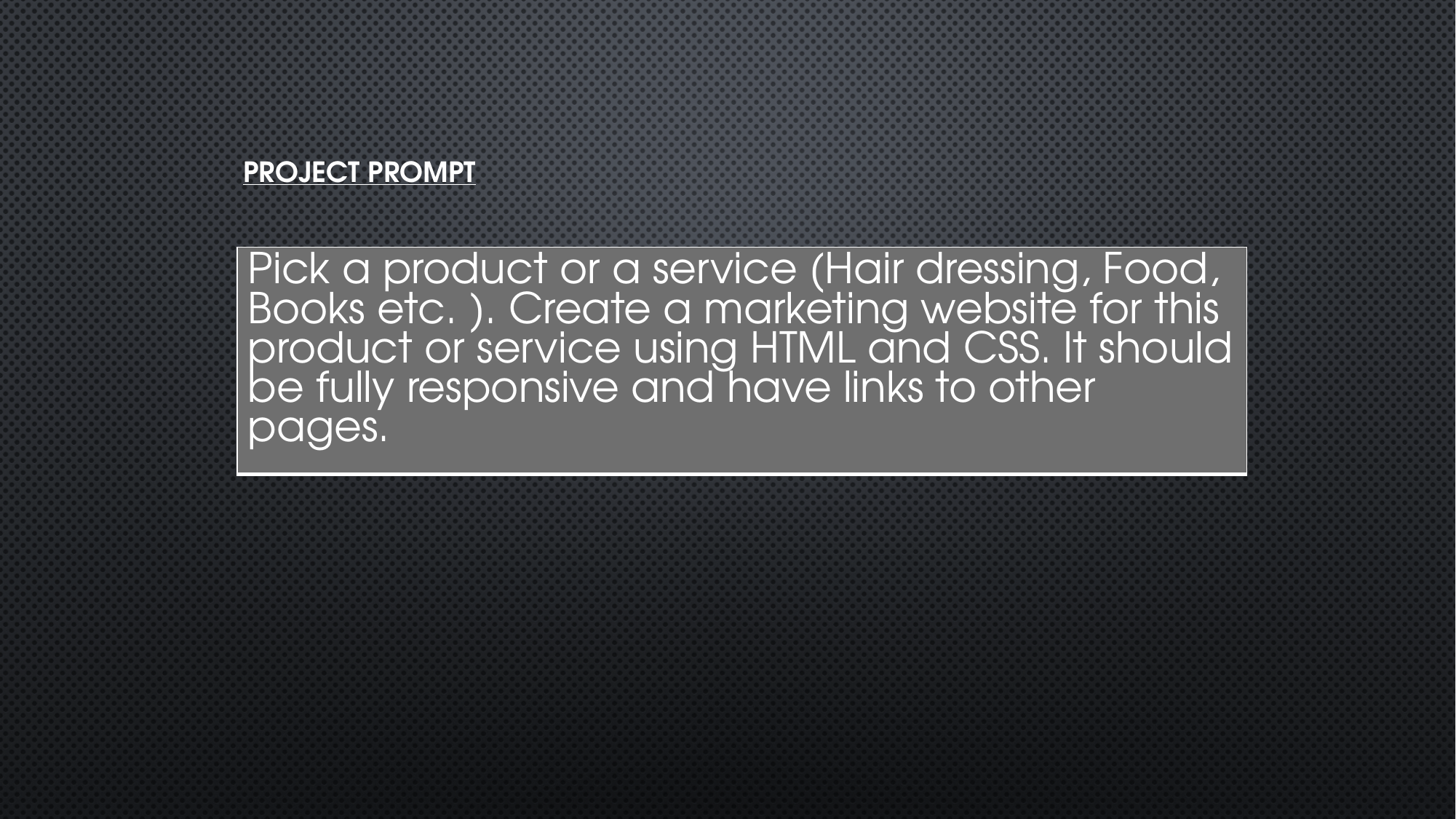

# PROJECT prompt
| Pick a product or a service (Hair dressing, Food, Books etc. ). Create a marketing website for this product or service using HTML and CSS. It should be fully responsive and have links to other pages. |
| --- |